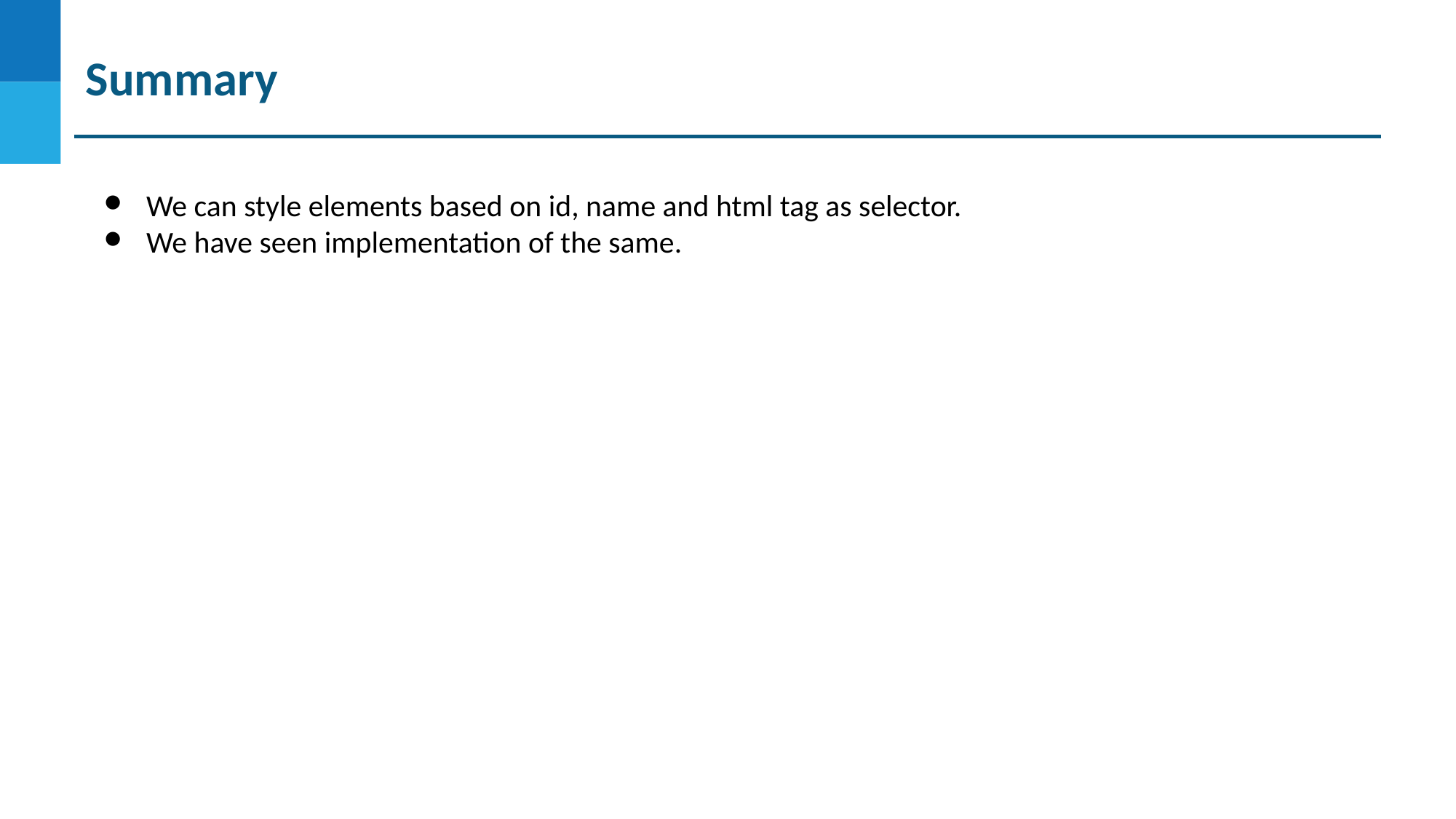

# Summary
We can style elements based on id, name and html tag as selector.
We have seen implementation of the same.
DO NOT WRITE ANYTHING
HERE. LEAVE THIS SPACE FOR
 WEBCAM